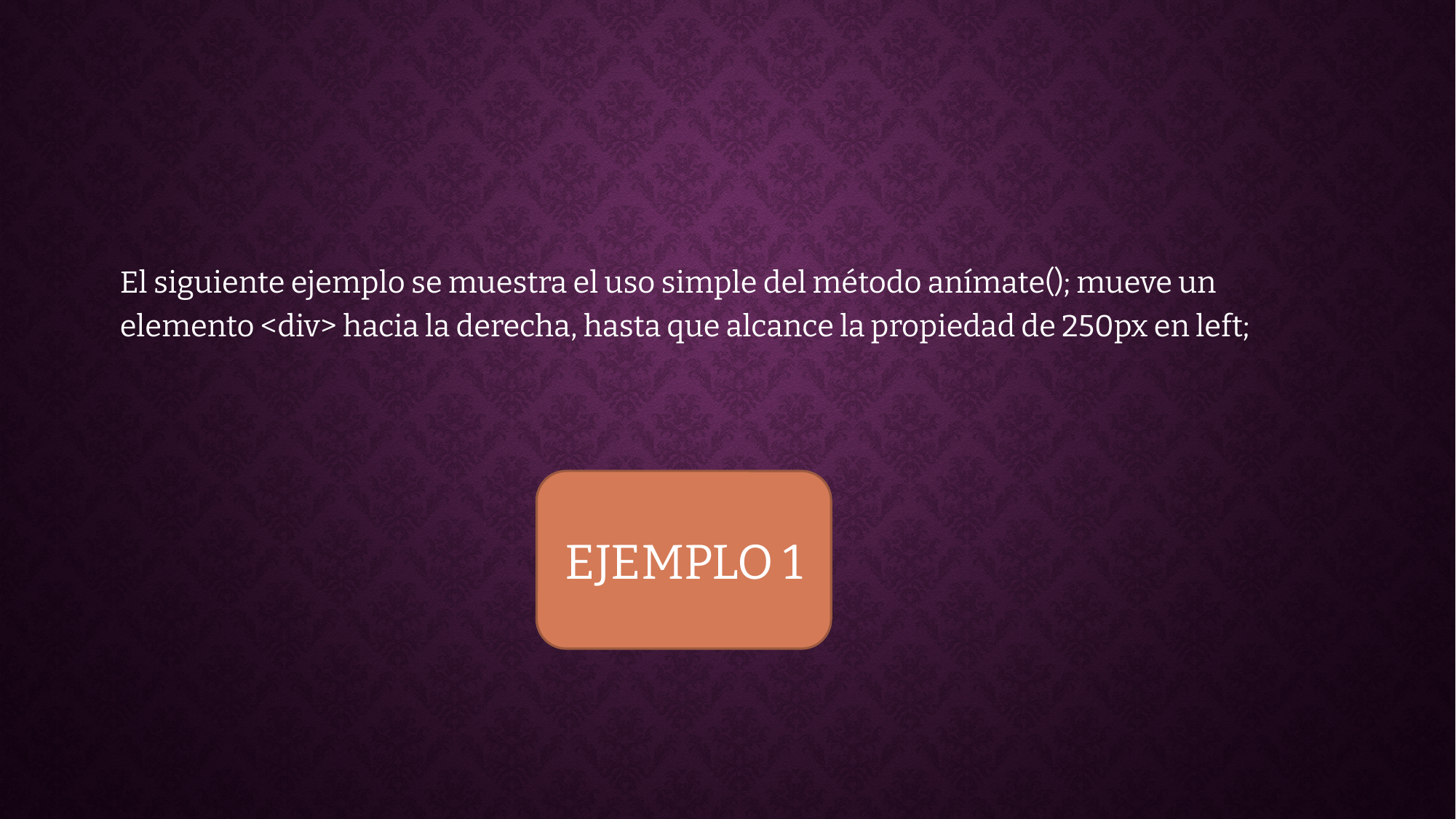

El siguiente ejemplo se muestra el uso simple del método anímate(); mueve un elemento <div> hacia la derecha, hasta que alcance la propiedad de 250px en left;

EJEMPLO 1